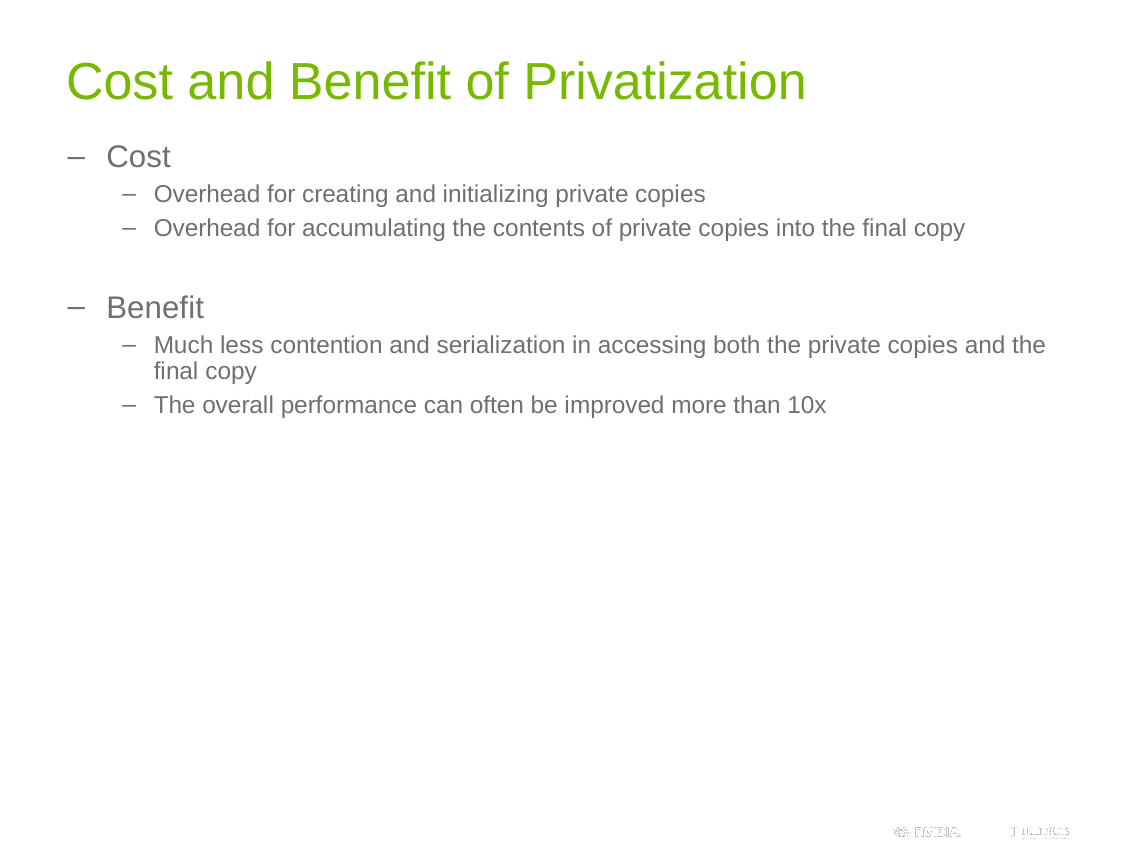

# Cost and Benefit of Privatization
Cost
Overhead for creating and initializing private copies
Overhead for accumulating the contents of private copies into the final copy

Benefit
Much less contention and serialization in accessing both the private copies and the final copy
The overall performance can often be improved more than 10x